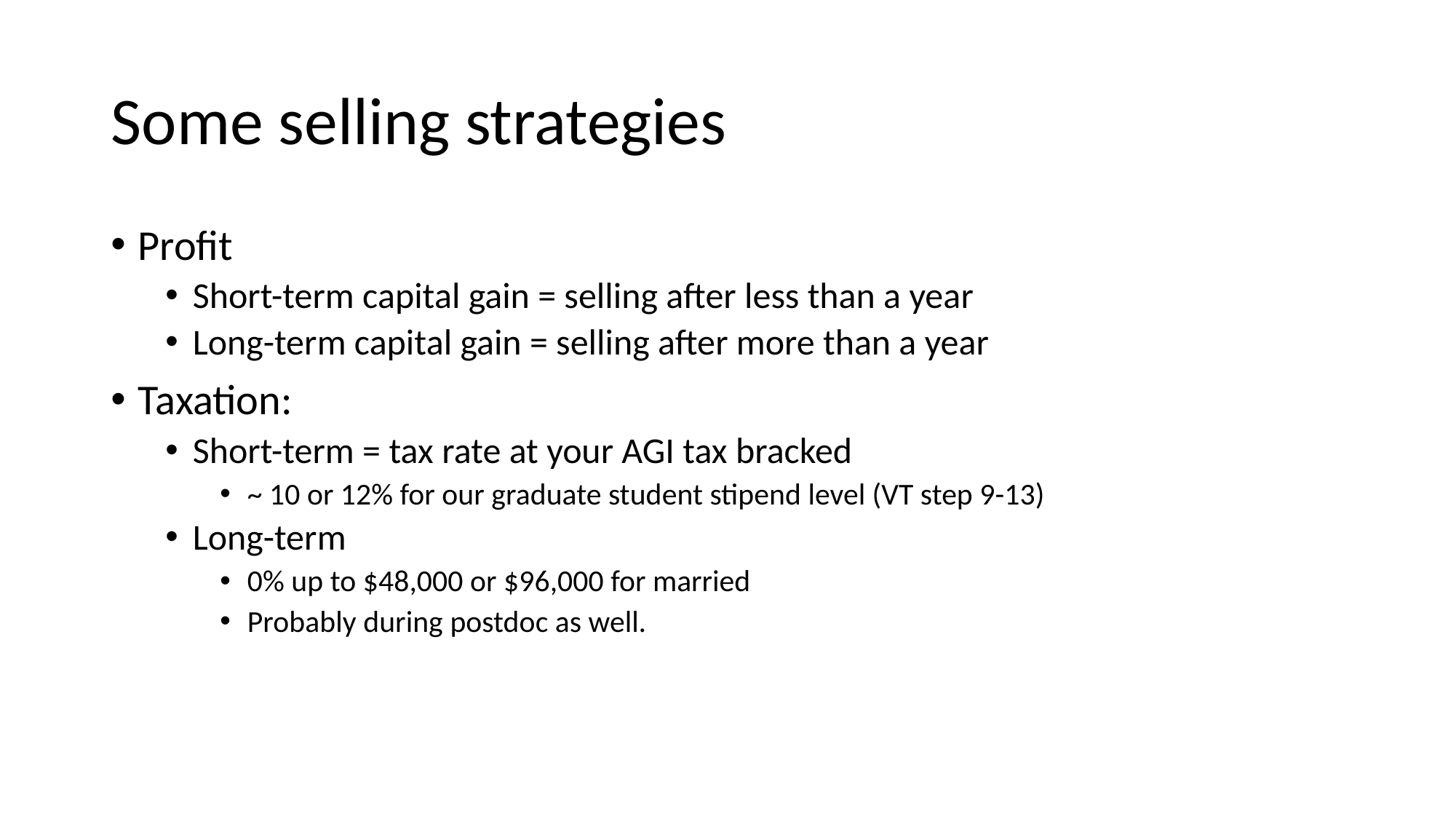

# Some selling strategies
Profit
Short-term capital gain = selling after less than a year
Long-term capital gain = selling after more than a year
Taxation:
Short-term = tax rate at your AGI tax bracked
~ 10 or 12% for our graduate student stipend level (VT step 9-13)
Long-term
0% up to $48,000 or $96,000 for married
Probably during postdoc as well.